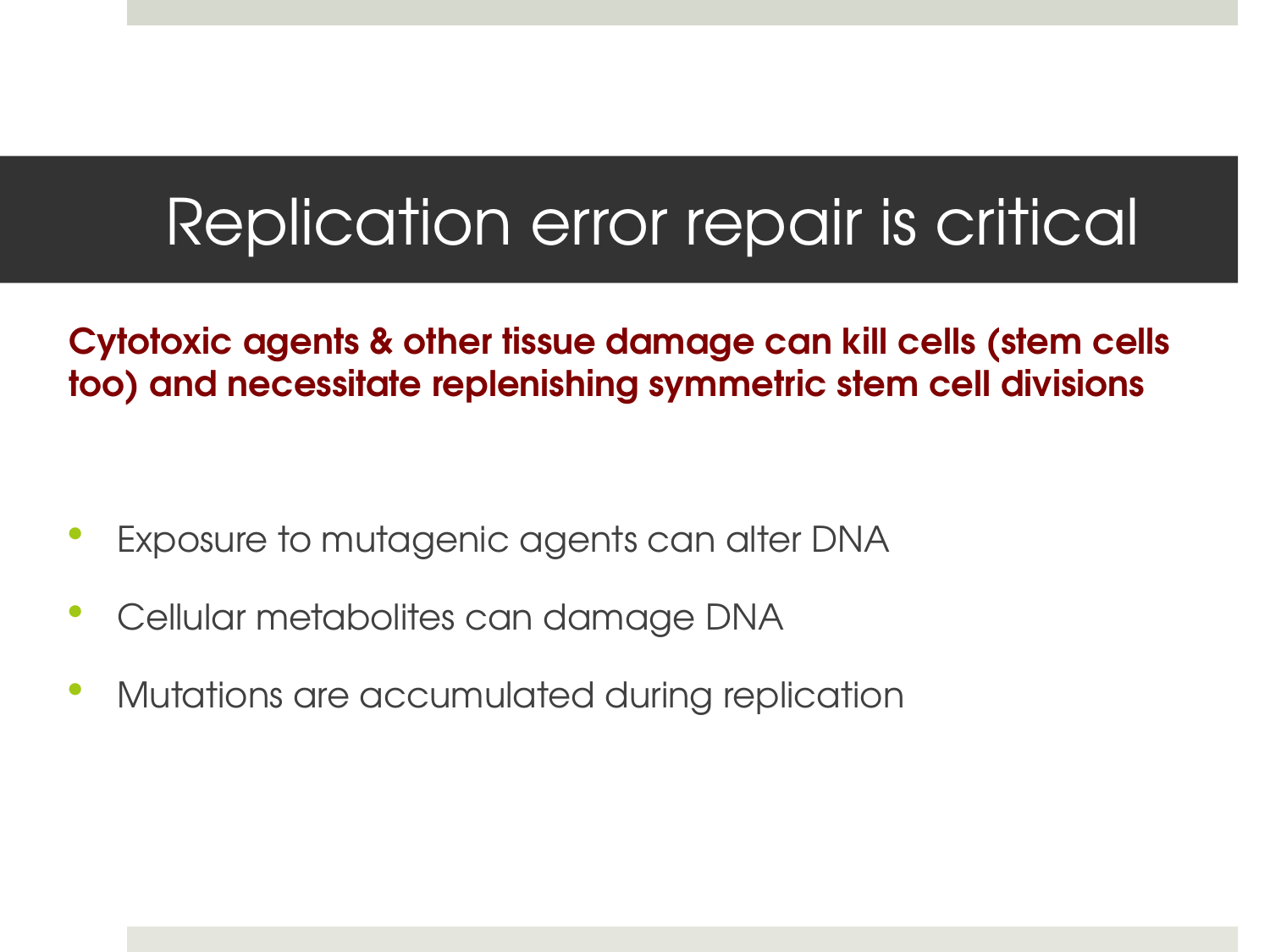

# Replication error repair is critical
Cytotoxic agents & other tissue damage can kill cells (stem cells too) and necessitate replenishing symmetric stem cell divisions

Exposure to mutagenic agents can alter DNA
Cellular metabolites can damage DNA
Mutations are accumulated during replication